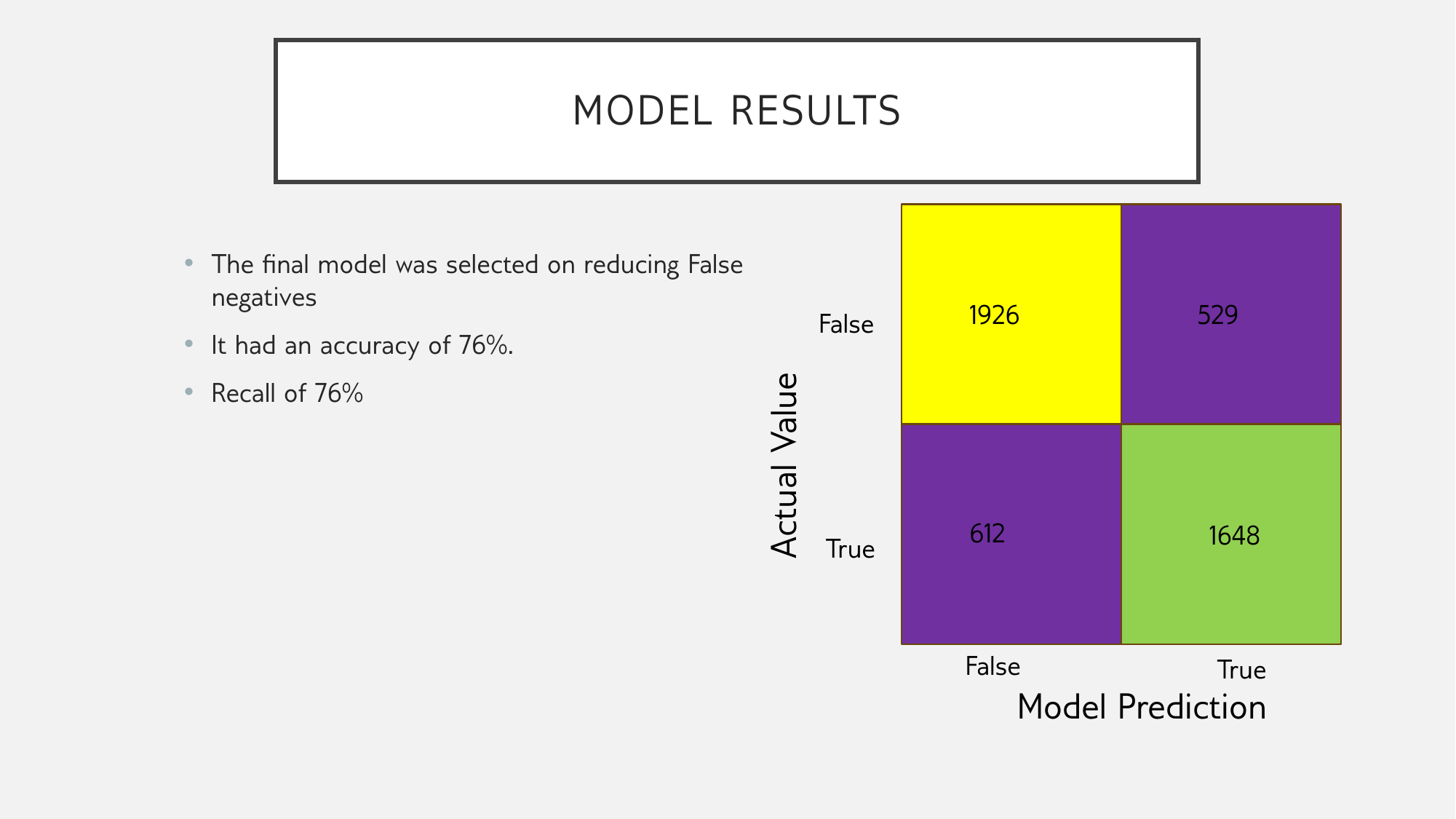

# Model Results

The final model was selected on reducing False negatives
It had an accuracy of 76%.
Recall of 76%

1926
529
False
Actual Value
612
1648
True
False
True
Model Prediction